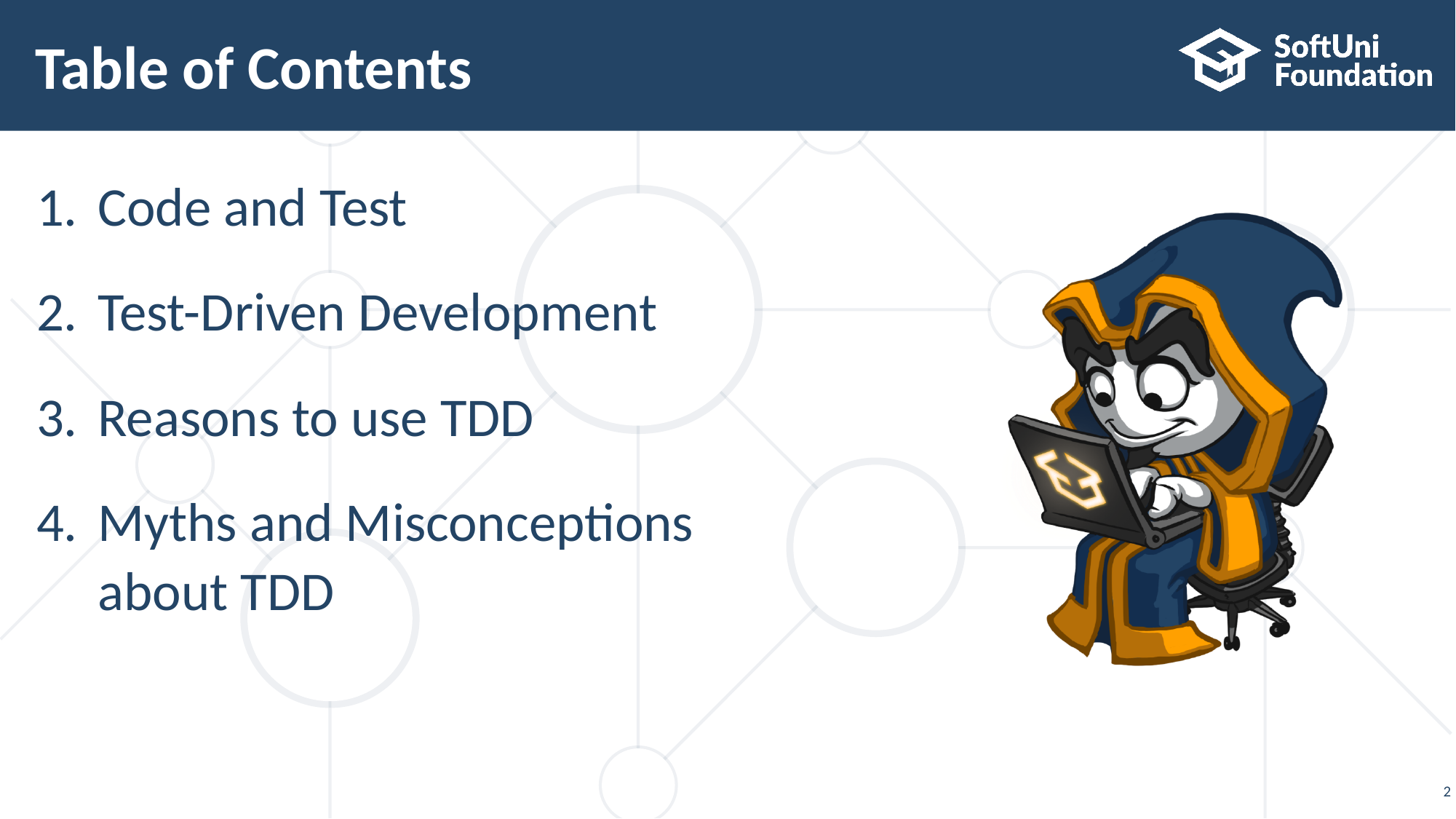

# Table of Contents
Code and Test
Test-Driven Development
Reasons to use TDD
Myths and Misconceptions
about TDD
2